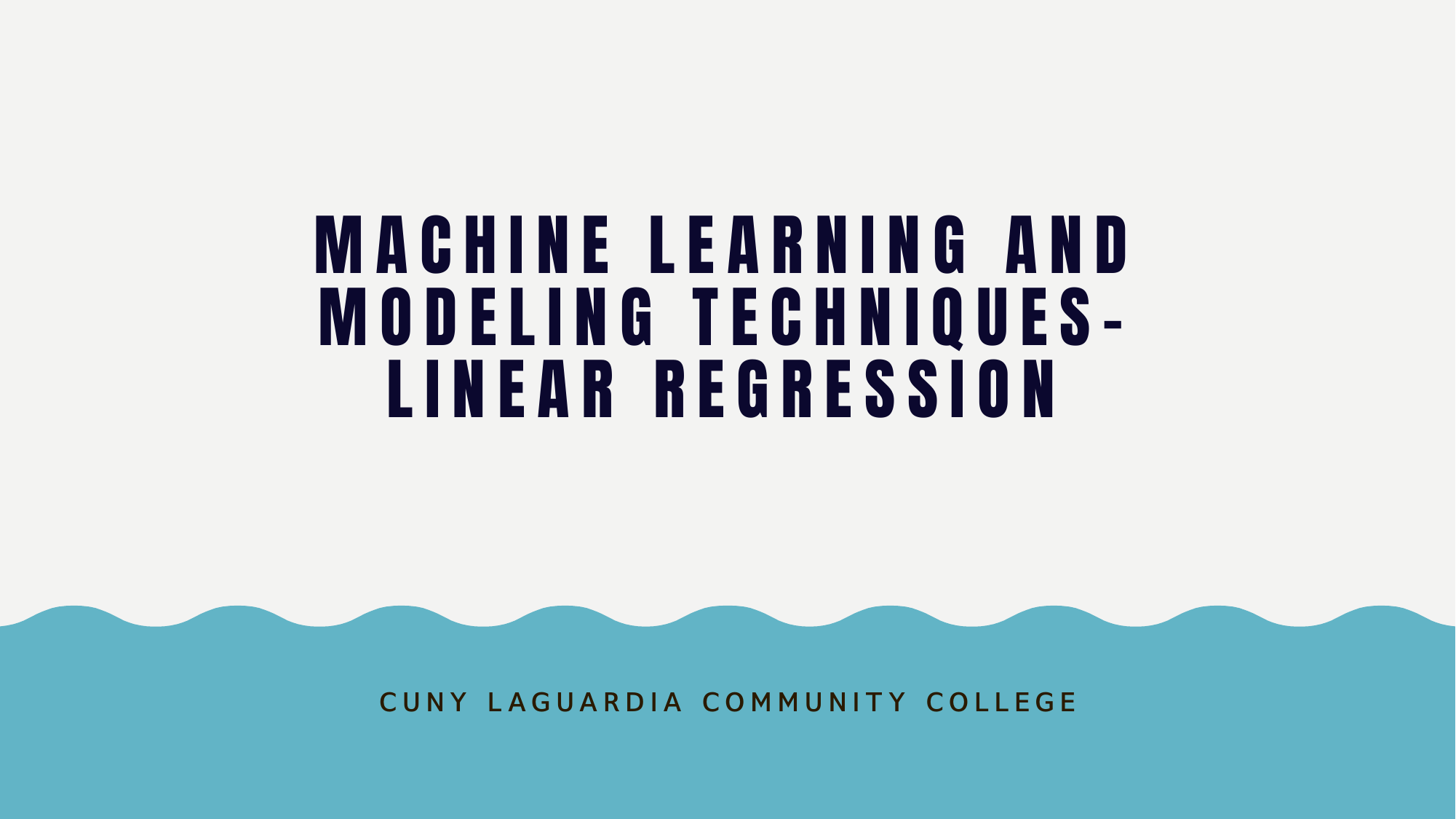

# Machine Learning and Modeling Techniques– Linear Regression

Cuny LaGUardia community college